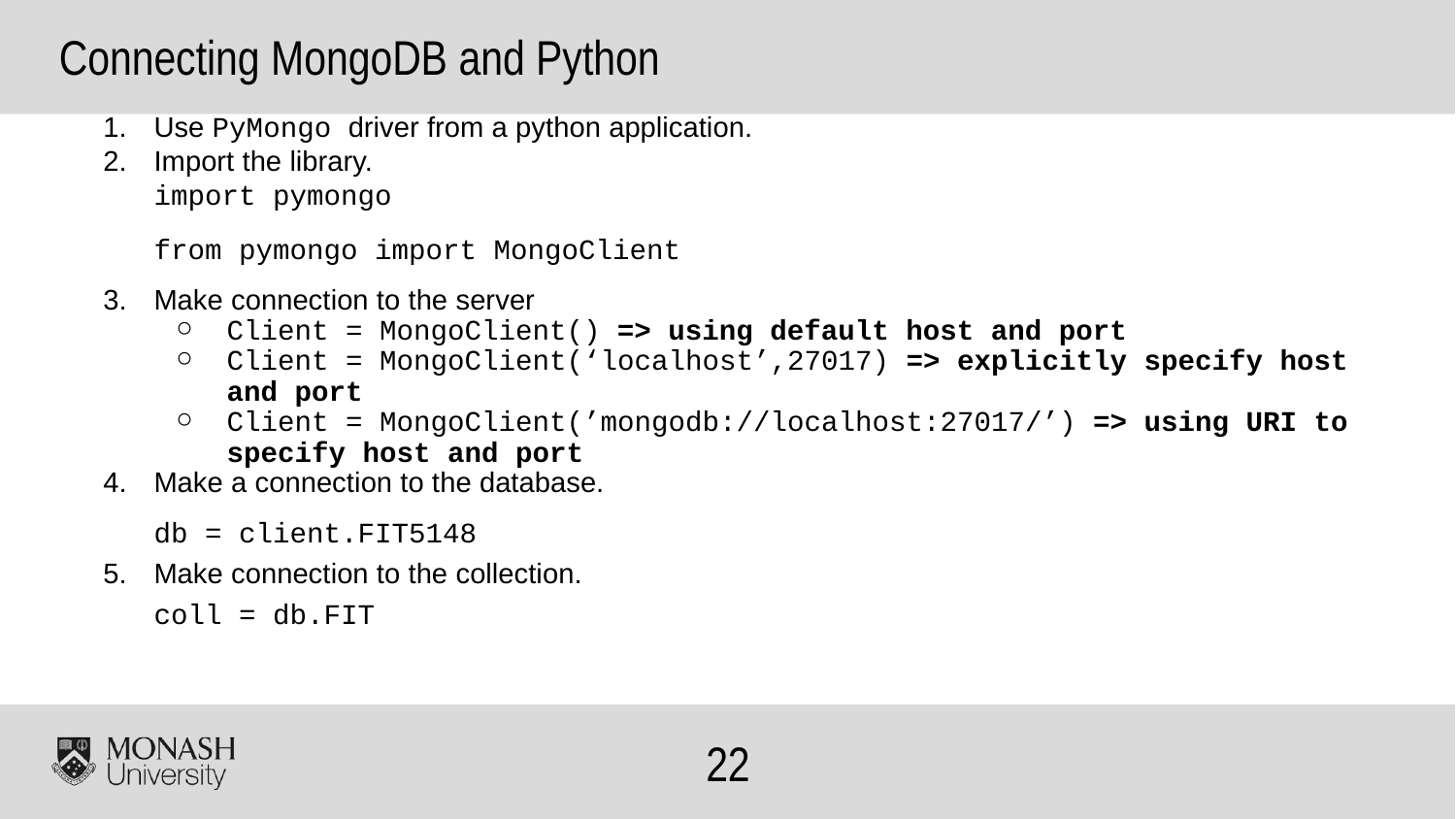

Connecting MongoDB and Python
Use PyMongo driver from a python application.
Import the library.
import pymongo
from pymongo import MongoClient
Make connection to the server
Client = MongoClient() => using default host and port
Client = MongoClient(‘localhost’,27017) => explicitly specify host and port
Client = MongoClient(’mongodb://localhost:27017/’) => using URI to specify host and port
Make a connection to the database.
db = client.FIT5148
Make connection to the collection.
coll = db.FIT